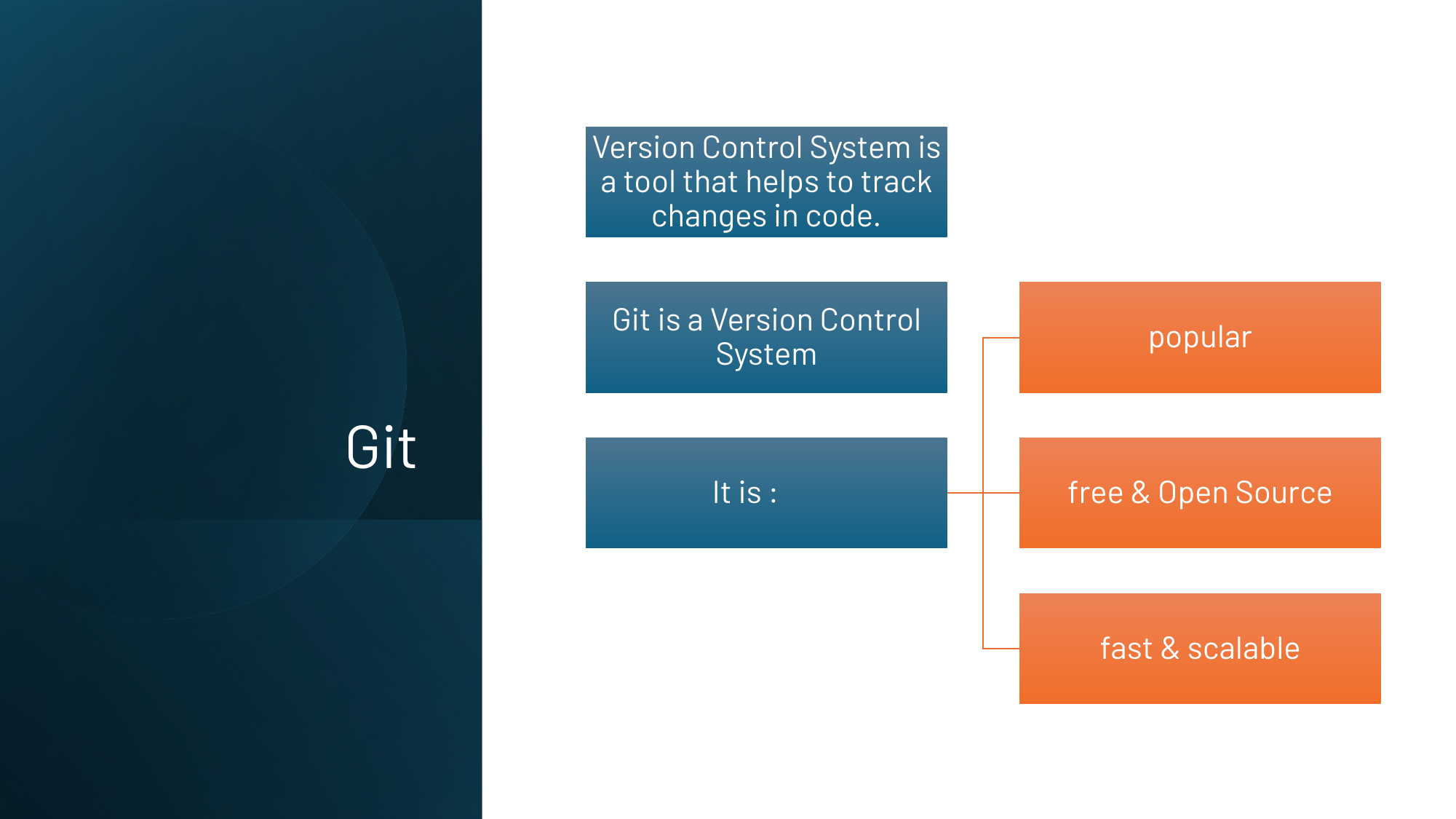

Version Control System is a tool that helps to track changes in code.
Git is a Version Control System
It is :
popular
free & Open Source
fast & scalable

Git